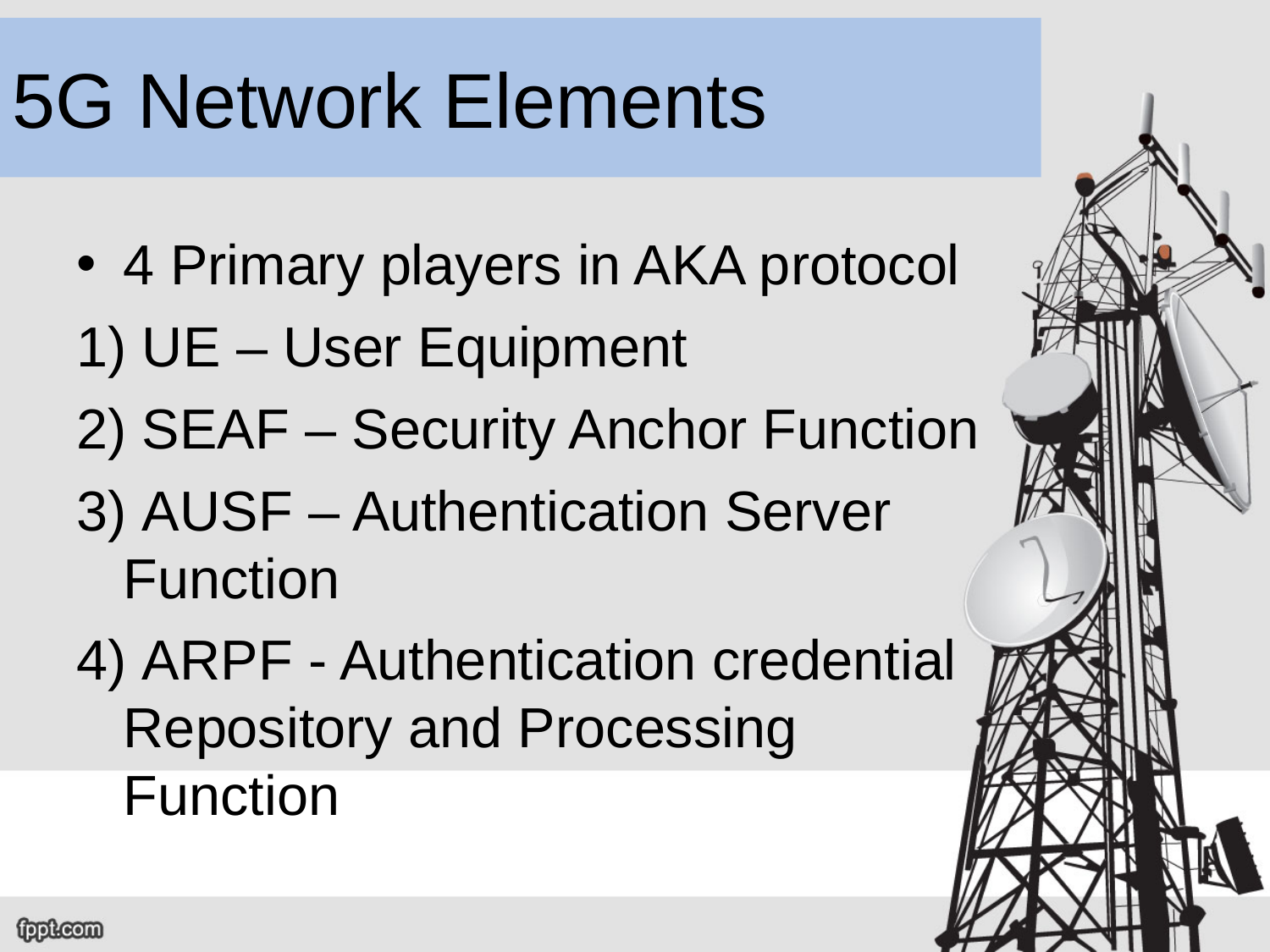

5G Network Elements
4 Primary players in AKA protocol
 UE – User Equipment
 SEAF – Security Anchor Function
 AUSF – Authentication Server  Function
 ARPF - Authentication credential Repository and Processing Function